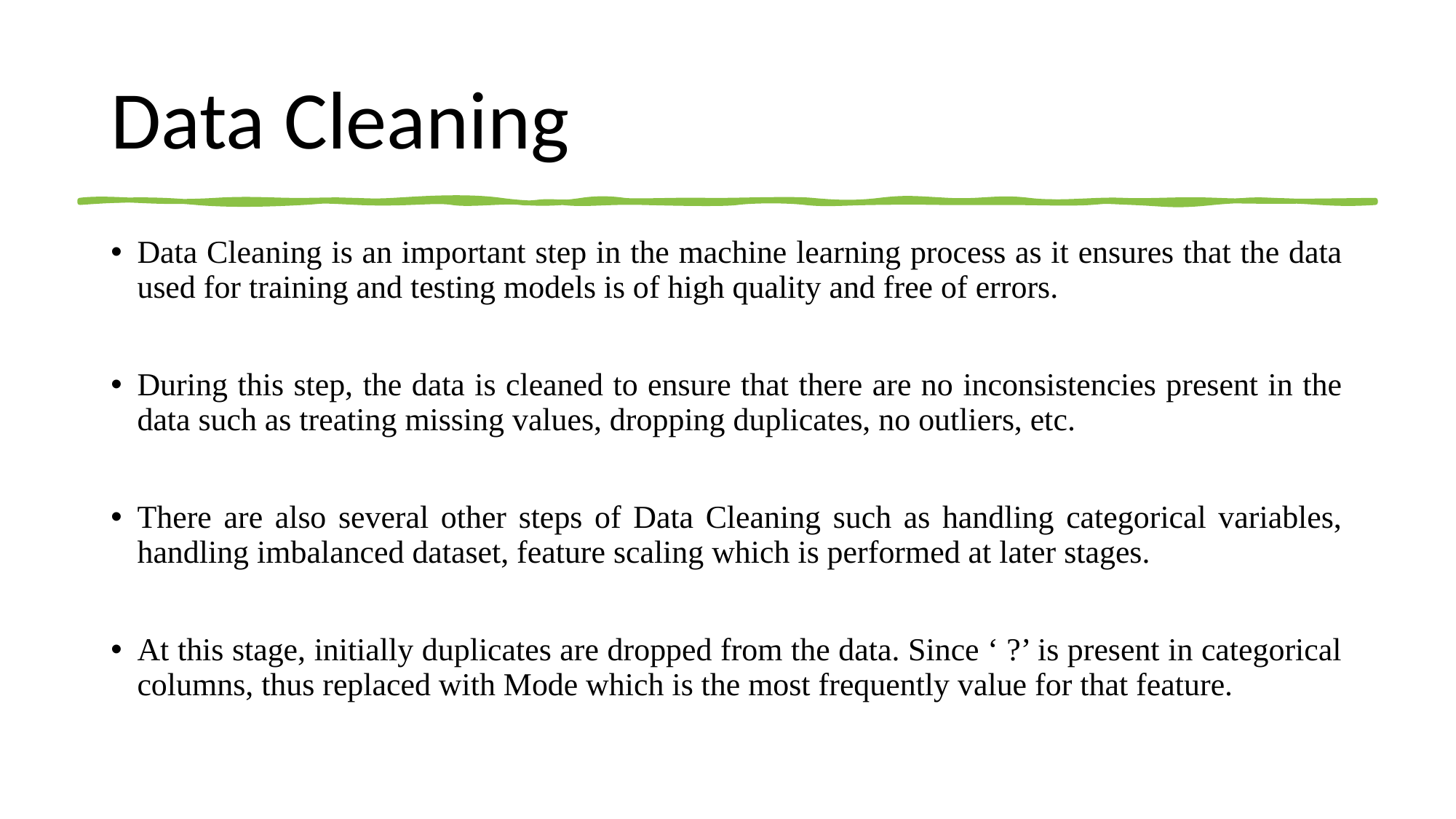

# Data Cleaning

Data Cleaning is an important step in the machine learning process as it ensures that the data used for training and testing models is of high quality and free of errors.

During this step, the data is cleaned to ensure that there are no inconsistencies present in the data such as treating missing values, dropping duplicates, no outliers, etc.

There are also several other steps of Data Cleaning such as handling categorical variables, handling imbalanced dataset, feature scaling which is performed at later stages.

At this stage, initially duplicates are dropped from the data. Since ‘ ?’ is present in categorical columns, thus replaced with Mode which is the most frequently value for that feature.